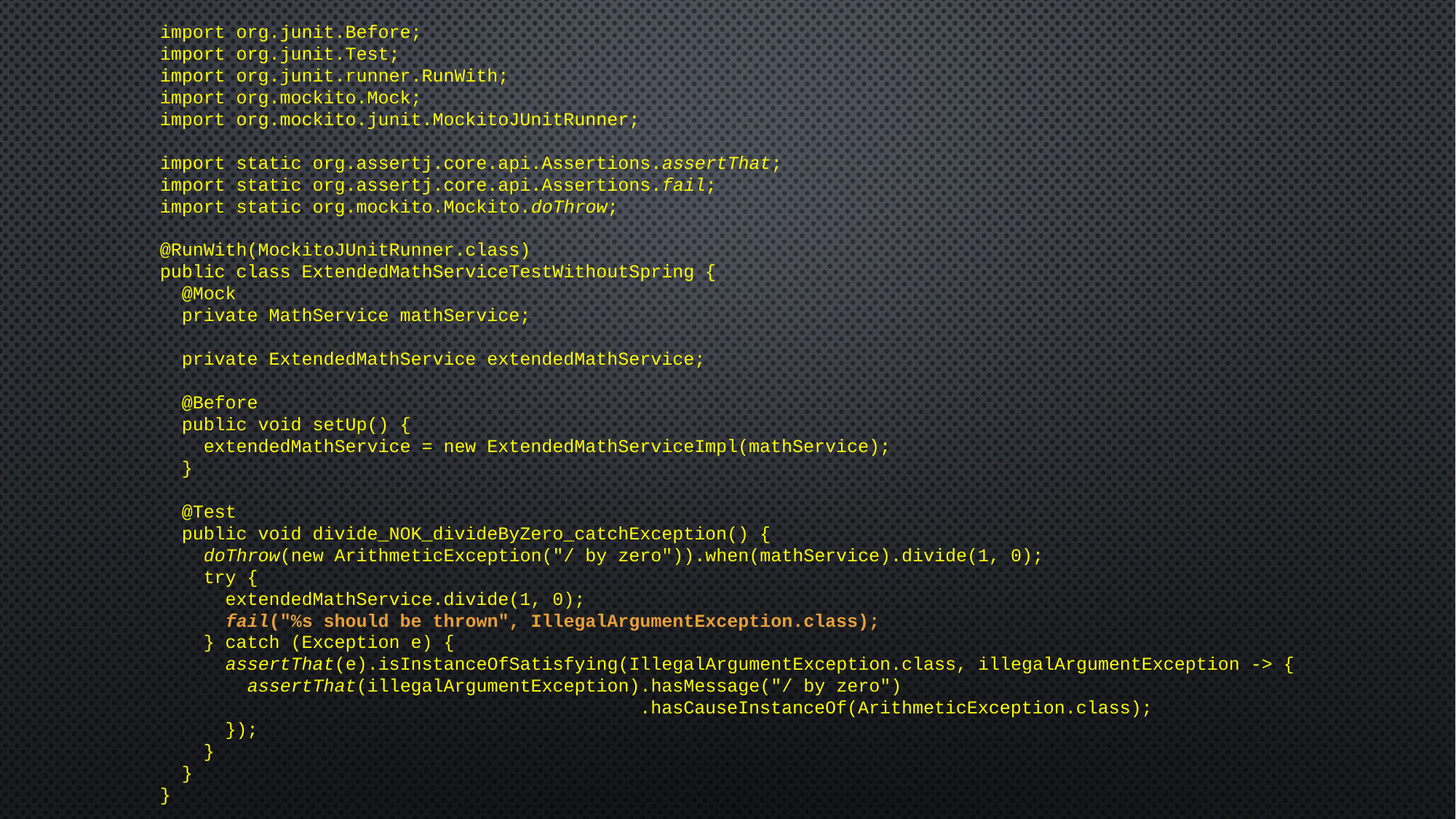

import org.junit.Before;
import org.junit.Test;
import org.junit.runner.RunWith;
import org.mockito.Mock;
import org.mockito.junit.MockitoJUnitRunner;
import static org.assertj.core.api.Assertions.assertThat;
import static org.assertj.core.api.Assertions.fail;
import static org.mockito.Mockito.doThrow;
@RunWith(MockitoJUnitRunner.class)
public class ExtendedMathServiceTestWithoutSpring {
  @Mock
  private MathService mathService;
  private ExtendedMathService extendedMathService;
  @Before
  public void setUp() {
    extendedMathService = new ExtendedMathServiceImpl(mathService);
  }
  @Test
  public void divide_NOK_divideByZero_catchException() {
    doThrow(new ArithmeticException("/ by zero")).when(mathService).divide(1, 0);
    try {
      extendedMathService.divide(1, 0);
      fail("%s should be thrown", IllegalArgumentException.class);
    } catch (Exception e) {
      assertThat(e).isInstanceOfSatisfying(IllegalArgumentException.class, illegalArgumentException -> {
        assertThat(illegalArgumentException).hasMessage("/ by zero")
                                            .hasCauseInstanceOf(ArithmeticException.class);
      });
    }
  }
}